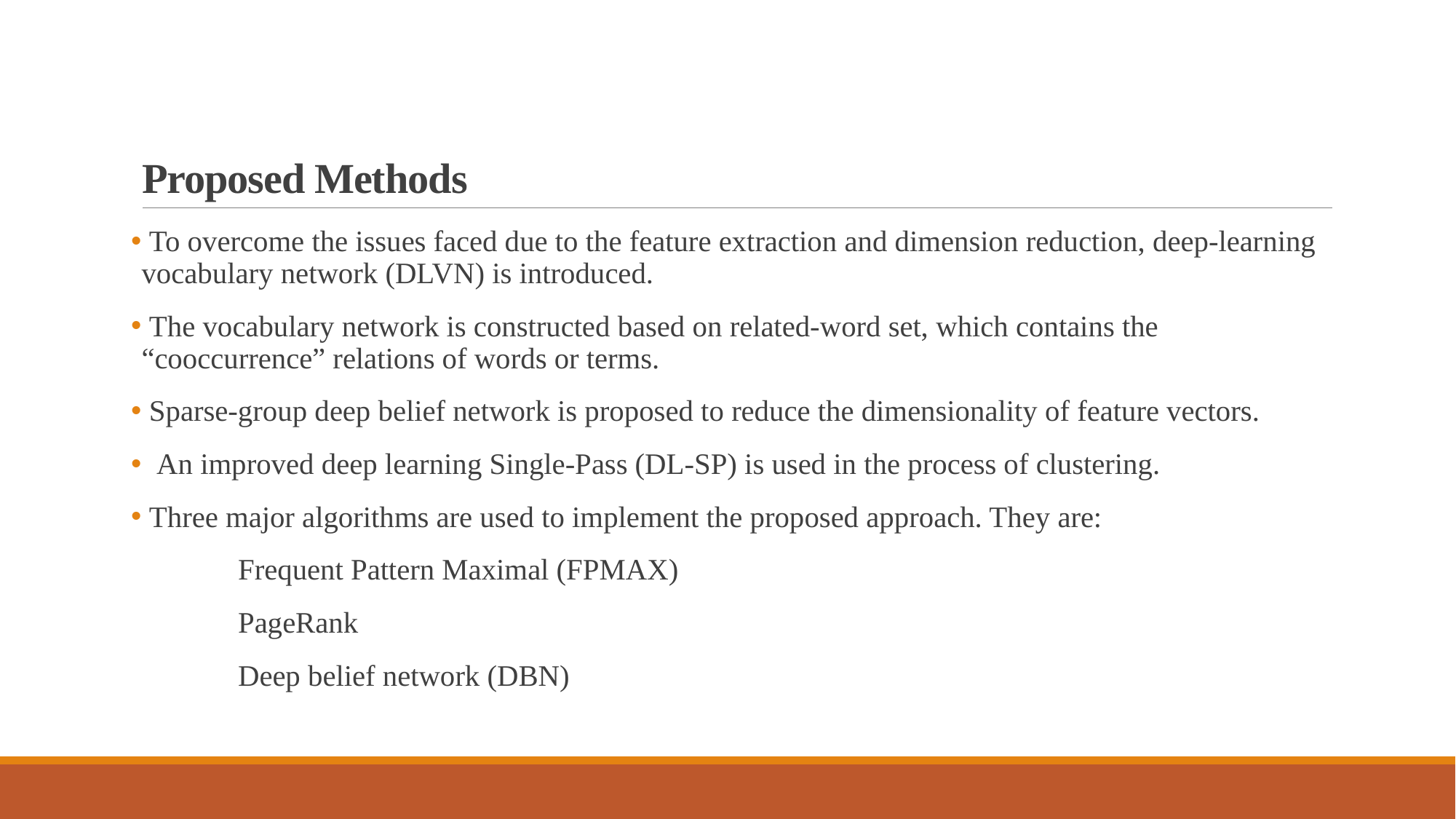

# Proposed Methods
 To overcome the issues faced due to the feature extraction and dimension reduction, deep-learning vocabulary network (DLVN) is introduced.
 The vocabulary network is constructed based on related-word set, which contains the “cooccurrence” relations of words or terms.
 Sparse-group deep belief network is proposed to reduce the dimensionality of feature vectors.
  An improved deep learning Single-Pass (DL-SP) is used in the process of clustering.
 Three major algorithms are used to implement the proposed approach. They are:
		Frequent Pattern Maximal (FPMAX)
		PageRank
		Deep belief network (DBN)